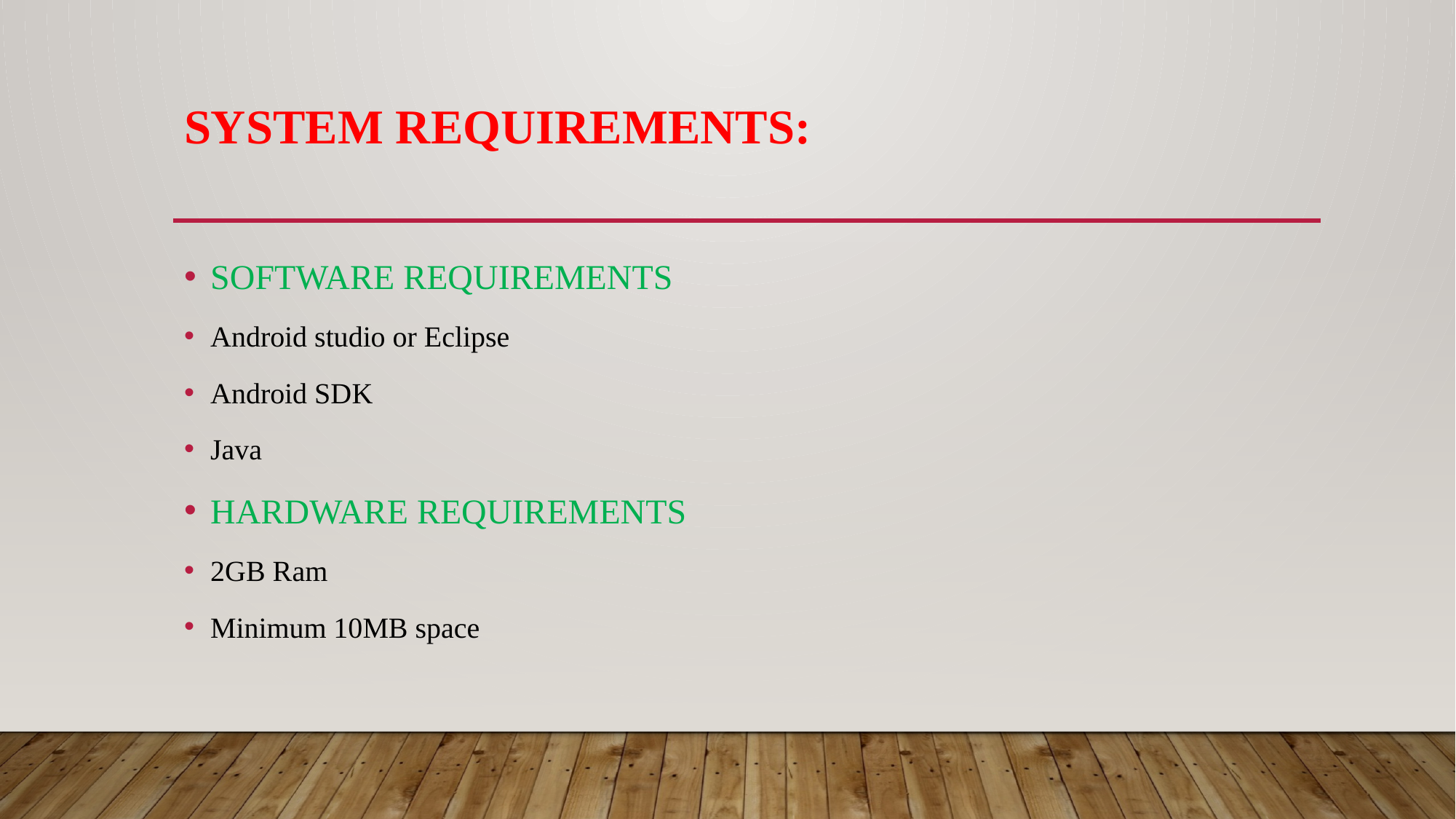

# System requirements:
SOFTWARE REQUIREMENTS
Android studio or Eclipse
Android SDK
Java
HARDWARE REQUIREMENTS
2GB Ram
Minimum 10MB space